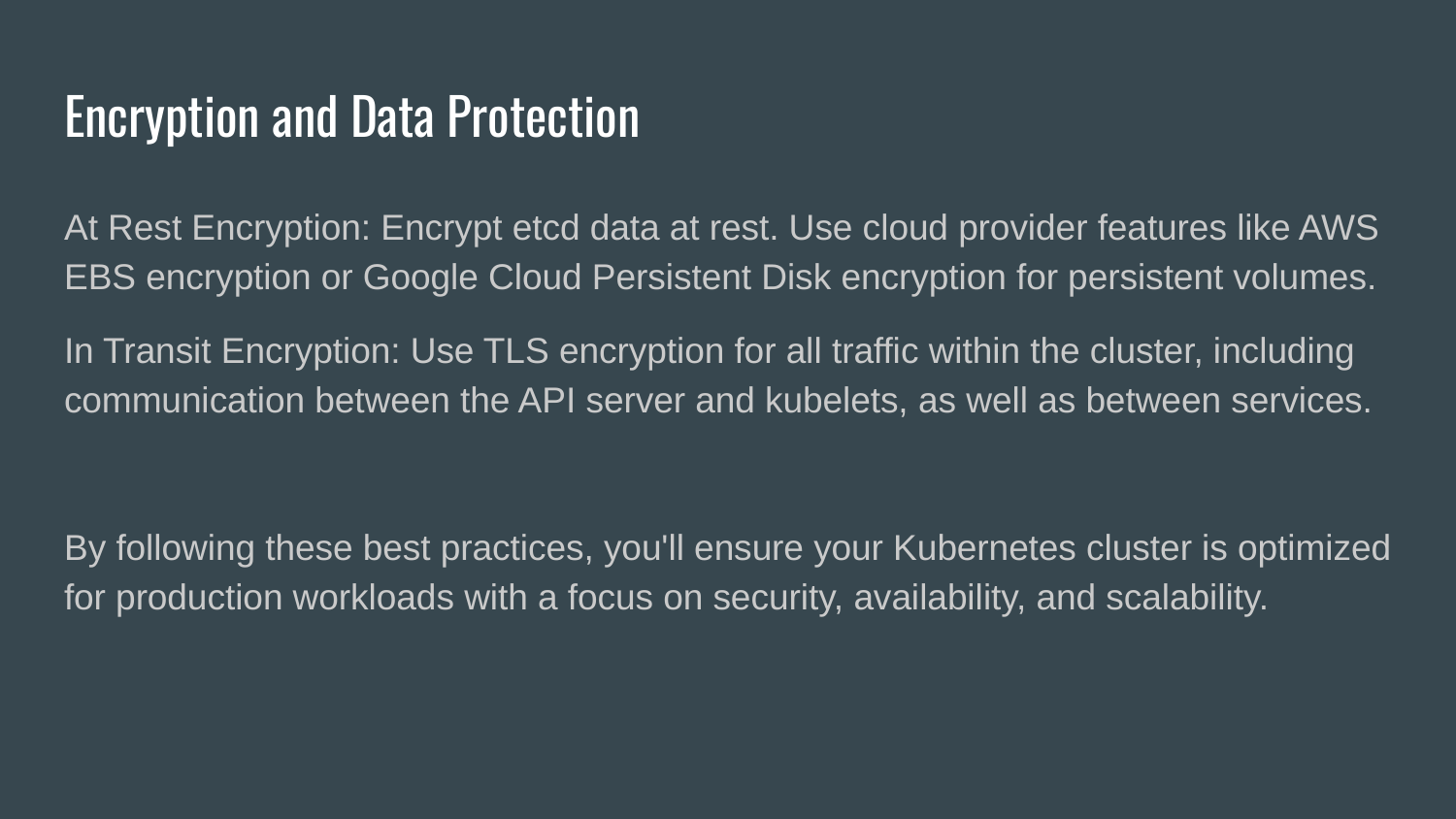

# Encryption and Data Protection
At Rest Encryption: Encrypt etcd data at rest. Use cloud provider features like AWS EBS encryption or Google Cloud Persistent Disk encryption for persistent volumes.
In Transit Encryption: Use TLS encryption for all traffic within the cluster, including communication between the API server and kubelets, as well as between services.

By following these best practices, you'll ensure your Kubernetes cluster is optimized for production workloads with a focus on security, availability, and scalability.